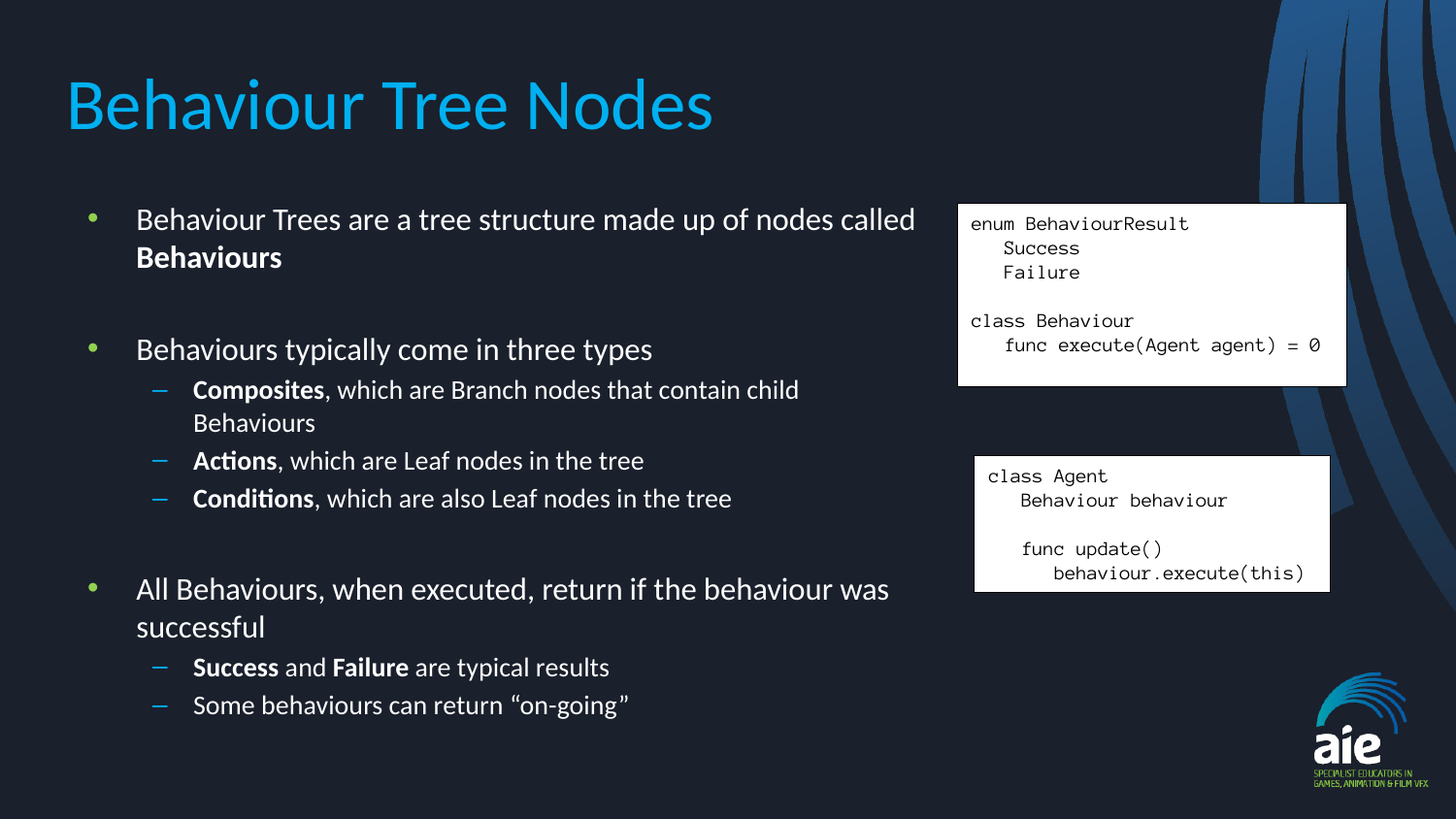

# Behaviour Tree Nodes
Behaviour Trees are a tree structure made up of nodes called Behaviours

Behaviours typically come in three types
Composites, which are Branch nodes that contain child Behaviours
Actions, which are Leaf nodes in the tree
Conditions, which are also Leaf nodes in the tree

All Behaviours, when executed, return if the behaviour was successful
Success and Failure are typical results
Some behaviours can return “on-going”
enum BehaviourResult
   Success
   Failure

class Behaviour
   func execute(Agent agent) = 0
class Agent
   Behaviour behaviour

   func update()
      behaviour.execute(this)